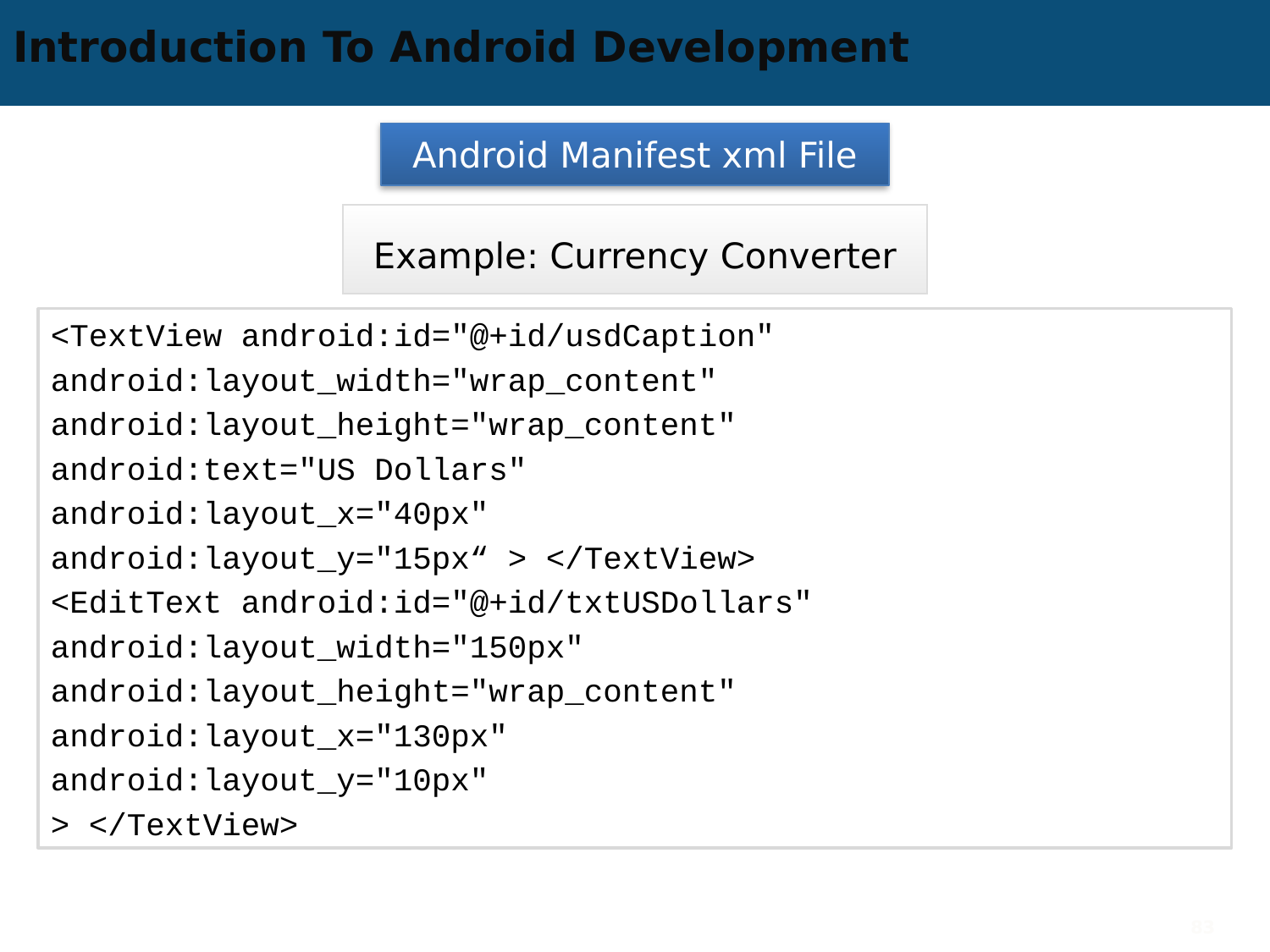

# Introduction To Android Development
Android Manifest xml File
Example: Currency Converter
<TextView android:id="@+id/usdCaption"
android:layout_width="wrap_content"
android:layout_height="wrap_content"
android:text="US Dollars"
android:layout_x="40px"
android:layout_y="15px“ > </TextView>
<EditText android:id="@+id/txtUSDollars"
android:layout_width="150px"
android:layout_height="wrap_content"
android:layout_x="130px"
android:layout_y="10px"
> </TextView>